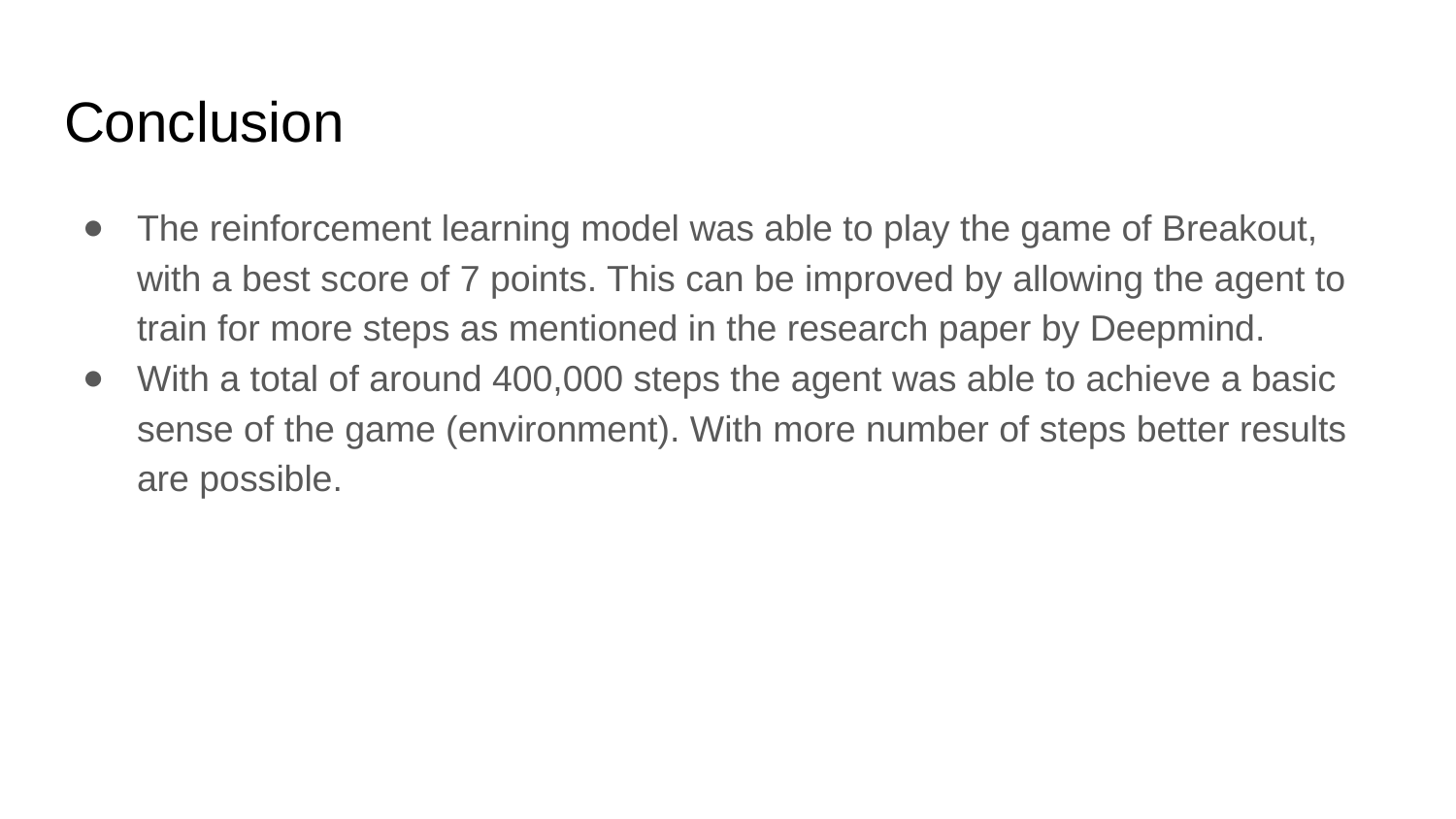

# Conclusion
The reinforcement learning model was able to play the game of Breakout, with a best score of 7 points. This can be improved by allowing the agent to train for more steps as mentioned in the research paper by Deepmind.
With a total of around 400,000 steps the agent was able to achieve a basic sense of the game (environment). With more number of steps better results are possible.